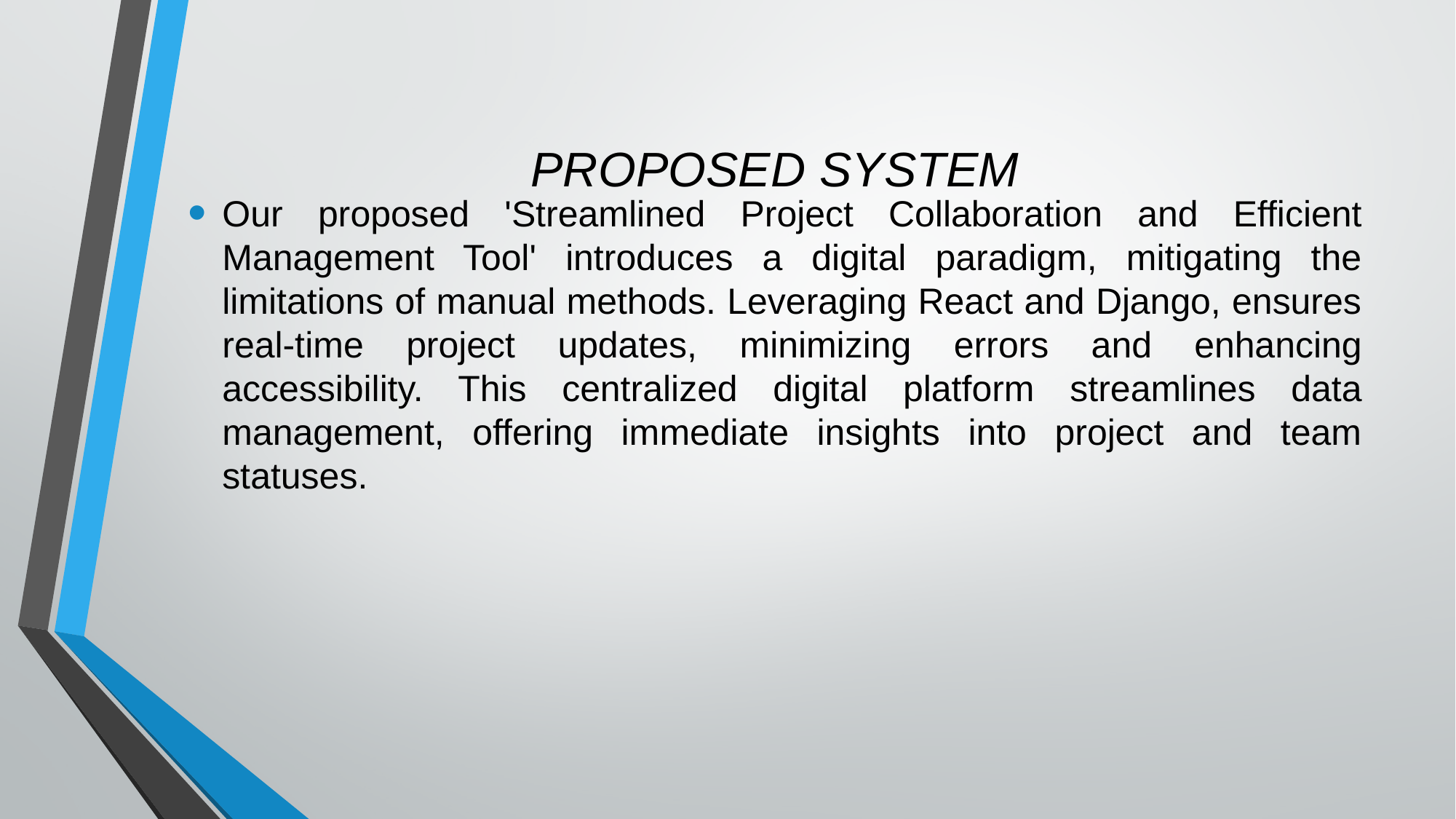

Our proposed 'Streamlined Project Collaboration and Efficient Management Tool' introduces a digital paradigm, mitigating the limitations of manual methods. Leveraging React and Django, ensures real-time project updates, minimizing errors and enhancing accessibility. This centralized digital platform streamlines data management, offering immediate insights into project and team statuses.
# PROPOSED SYSTEM